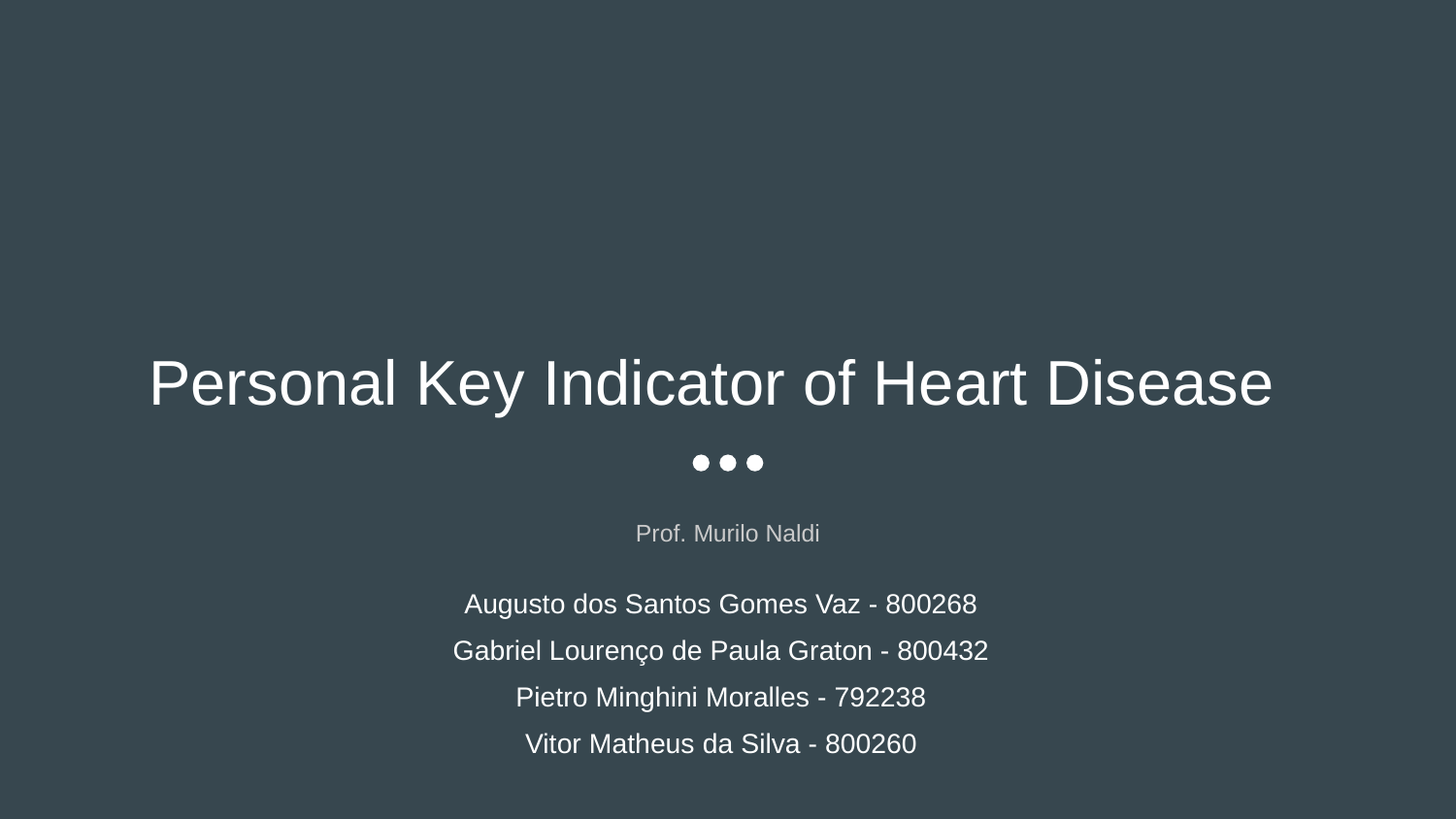

# Personal Key Indicator of Heart Disease
Prof. Murilo Naldi

Augusto dos Santos Gomes Vaz - 800268
Gabriel Lourenço de Paula Graton - 800432
Pietro Minghini Moralles - 792238
Vitor Matheus da Silva - 800260